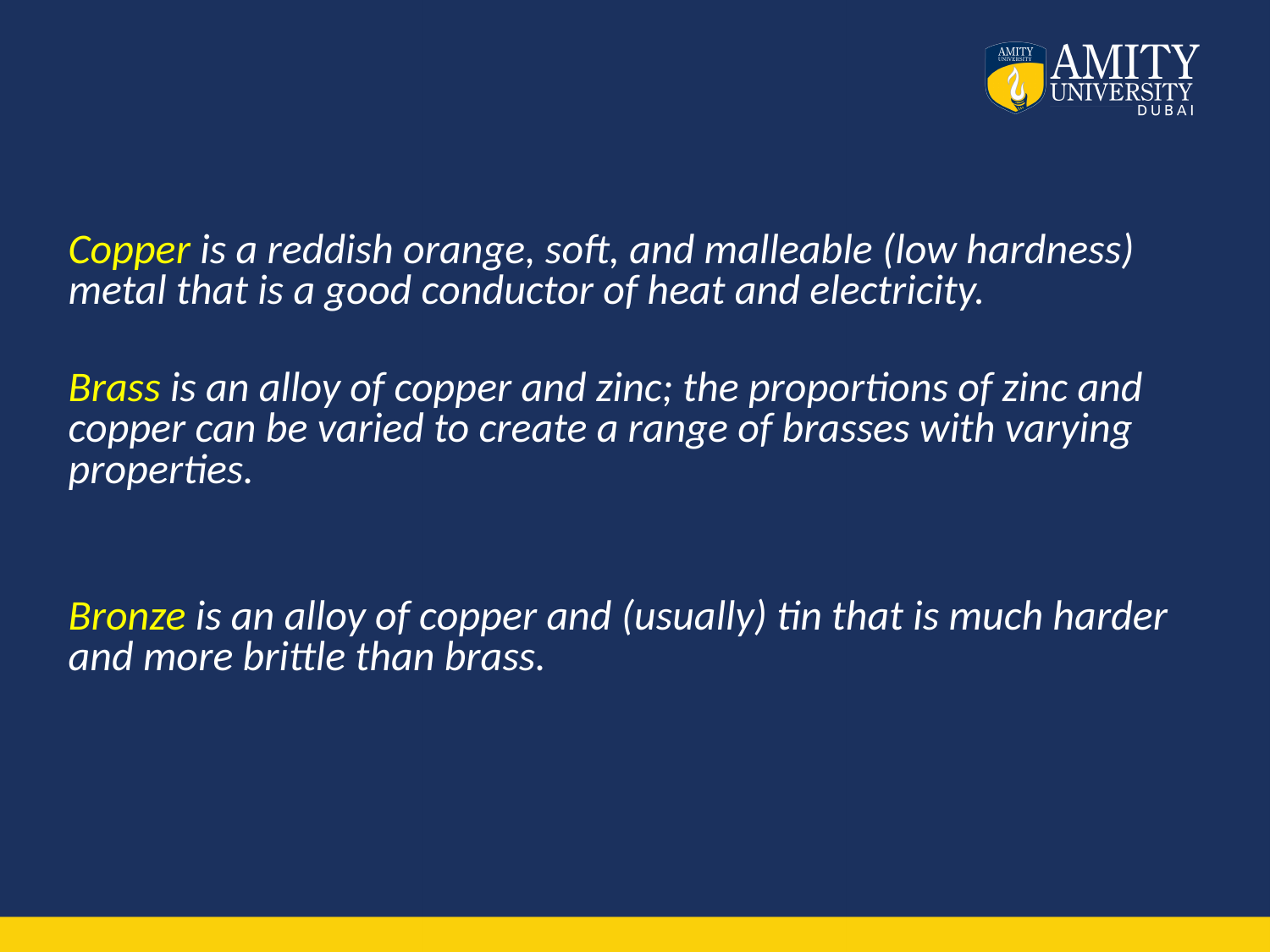

#
Copper is a reddish orange, soft, and malleable (low hardness) metal that is a good conductor of heat and electricity.

Brass is an alloy of copper and zinc; the proportions of zinc and copper can be varied to create a range of brasses with varying properties.

Bronze is an alloy of copper and (usually) tin that is much harder and more brittle than brass.